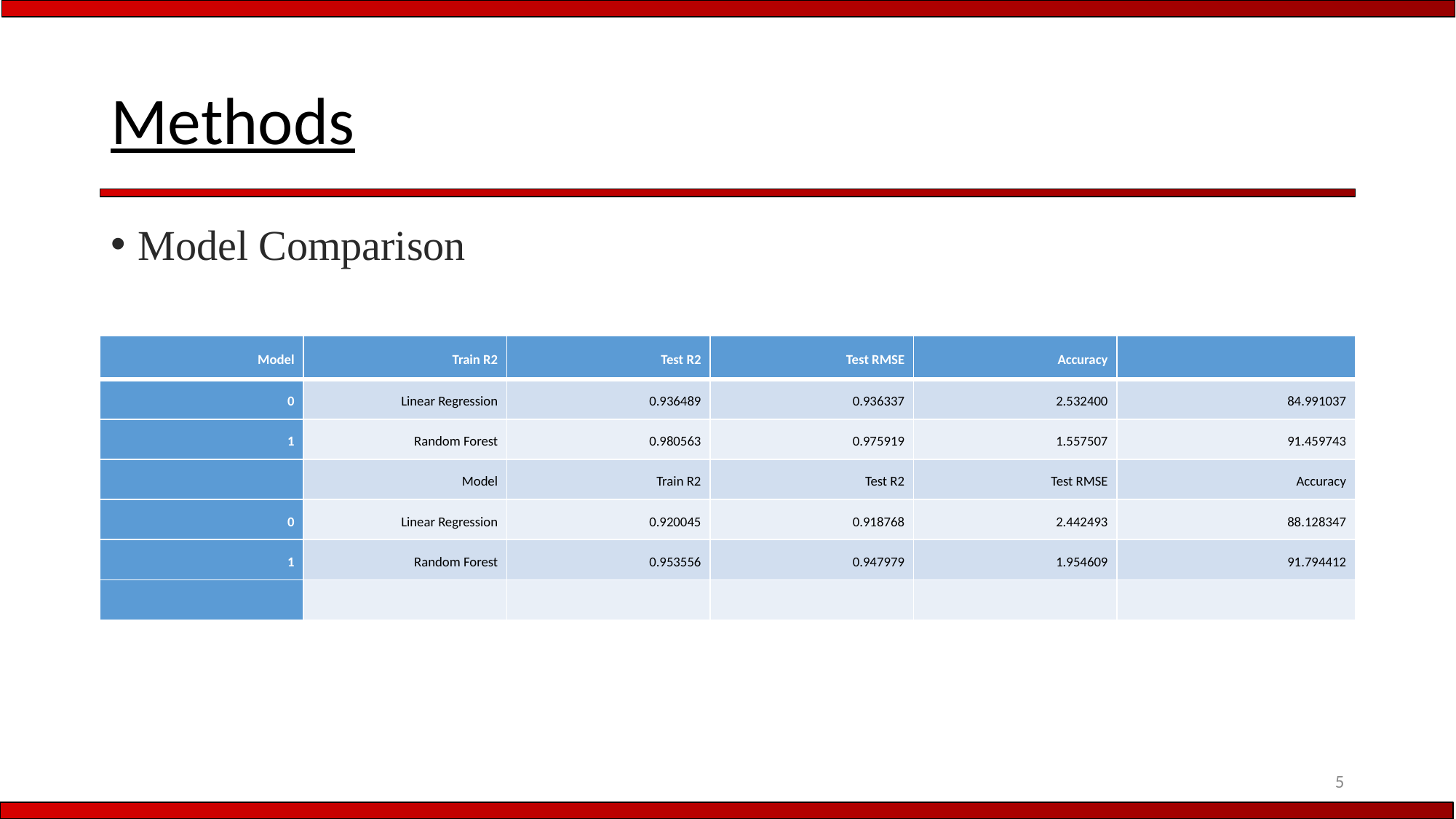

# Methods
Model Comparison

| Model | Train R2 | Test R2 | Test RMSE | Accuracy |  |
| --- | --- | --- | --- | --- | --- |
| 0 | Linear Regression | 0.936489 | 0.936337 | 2.532400 | 84.991037 |
| 1 | Random Forest | 0.980563 | 0.975919 | 1.557507 | 91.459743 |
|  | Model | Train R2 | Test R2 | Test RMSE | Accuracy |
| 0 | Linear Regression | 0.920045 | 0.918768 | 2.442493 | 88.128347 |
| 1 | Random Forest | 0.953556 | 0.947979 | 1.954609 | 91.794412 |
|  |  |  |  |  |  |
5